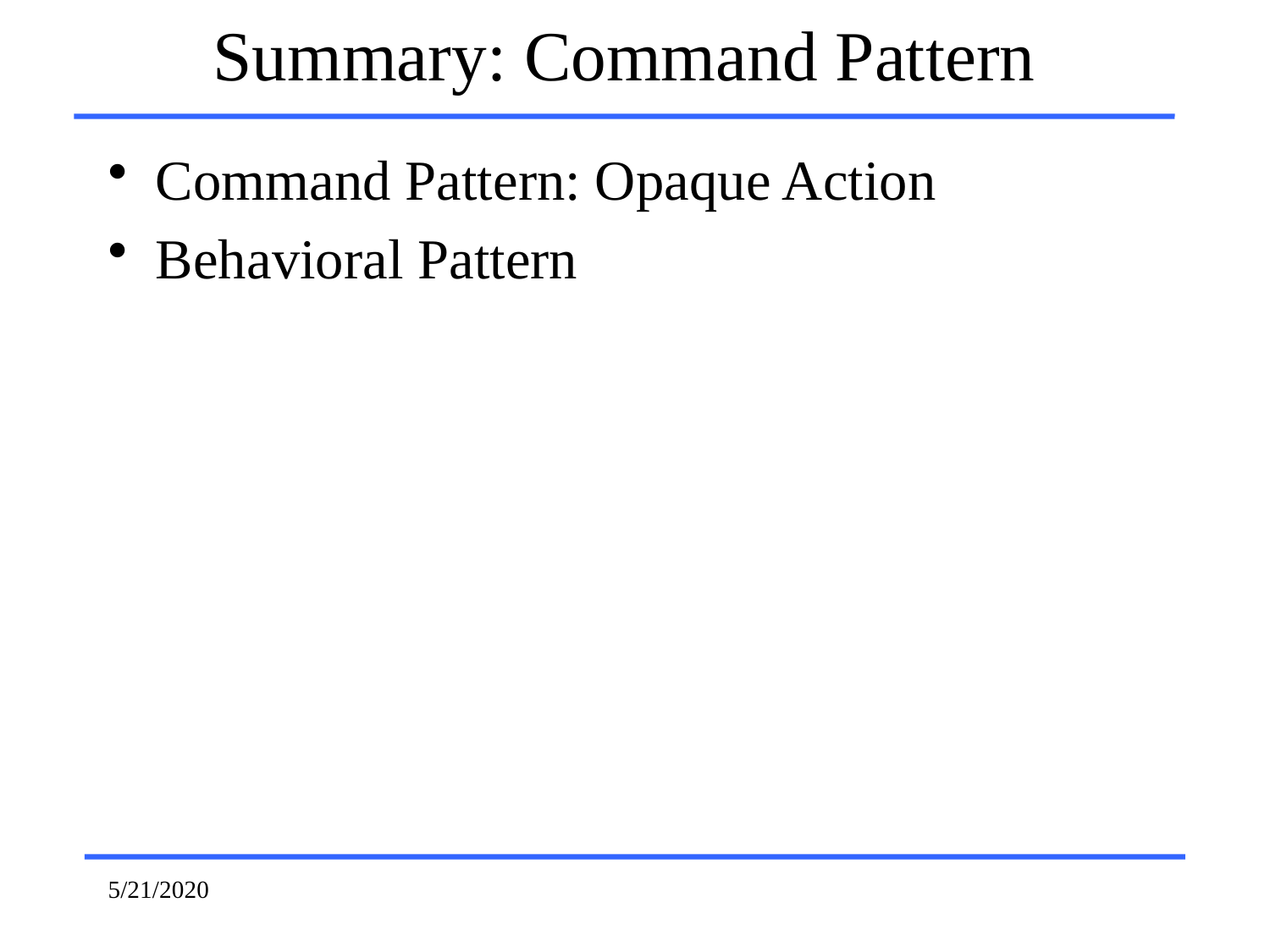

# Summary: Command Pattern
Command Pattern: Opaque Action
Behavioral Pattern
5/21/2020